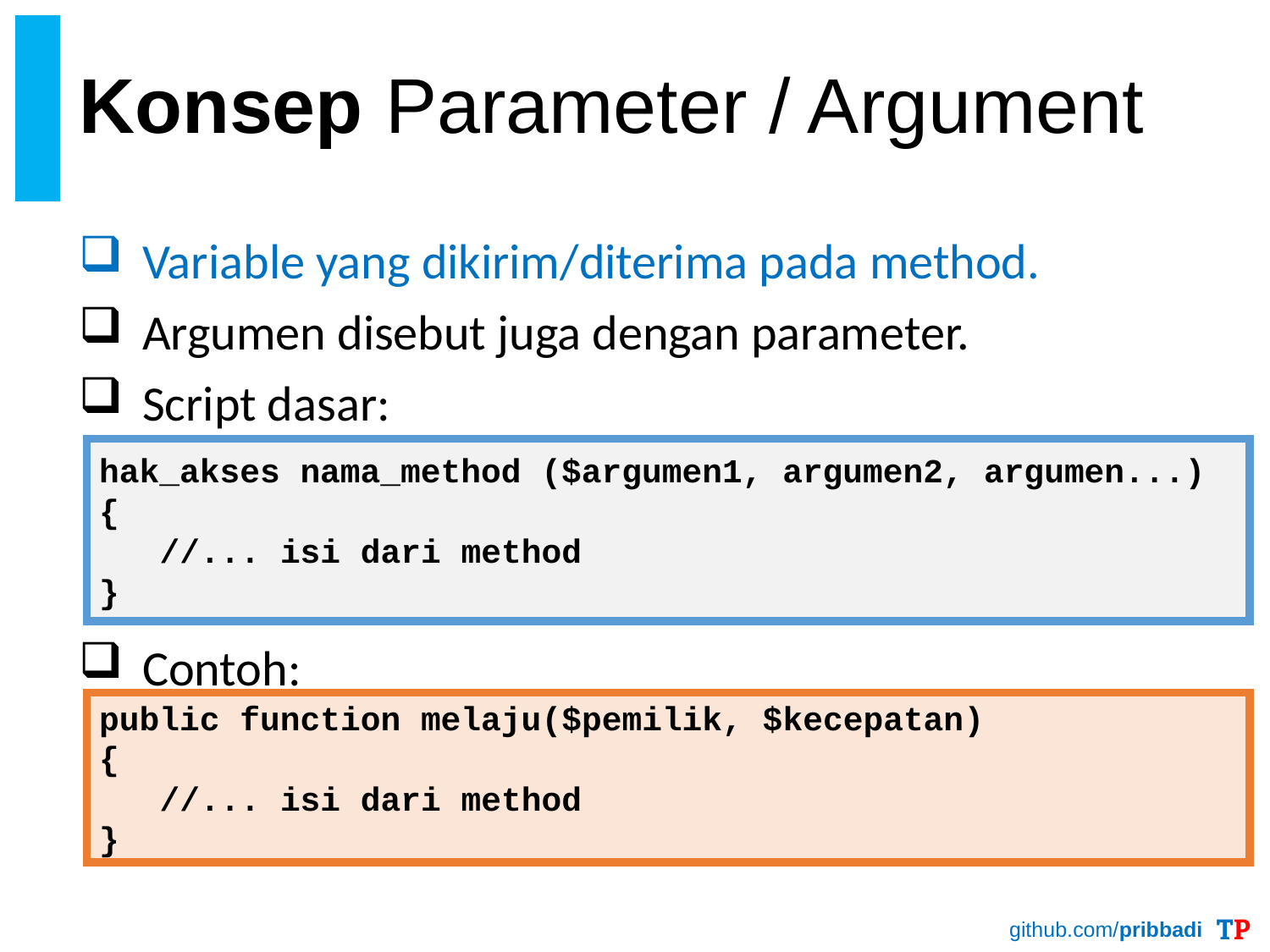

# Konsep Parameter / Argument
Variable yang dikirim/diterima pada method.
Argumen disebut juga dengan parameter.
Script dasar:

Contoh:

hak_akses nama_method ($argumen1, argumen2, argumen...)
{
   //... isi dari method
}
public function melaju($pemilik, $kecepatan)
{
   //... isi dari method
}